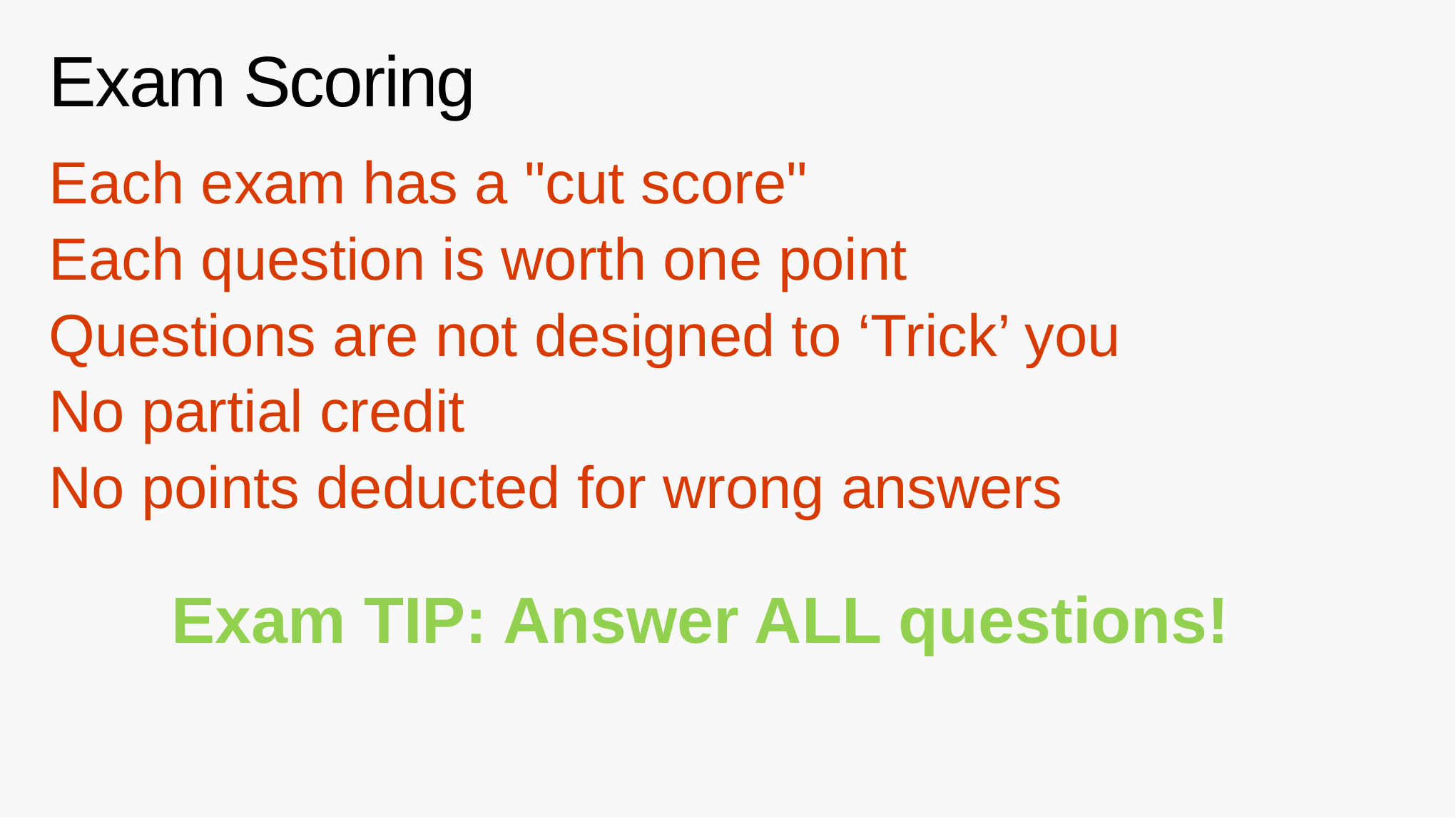

# Exam Scoring
Each exam has a "cut score"
Each question is worth one point
Questions are not designed to ‘Trick’ you
No partial credit
No points deducted for wrong answers
Exam TIP: Answer ALL questions!